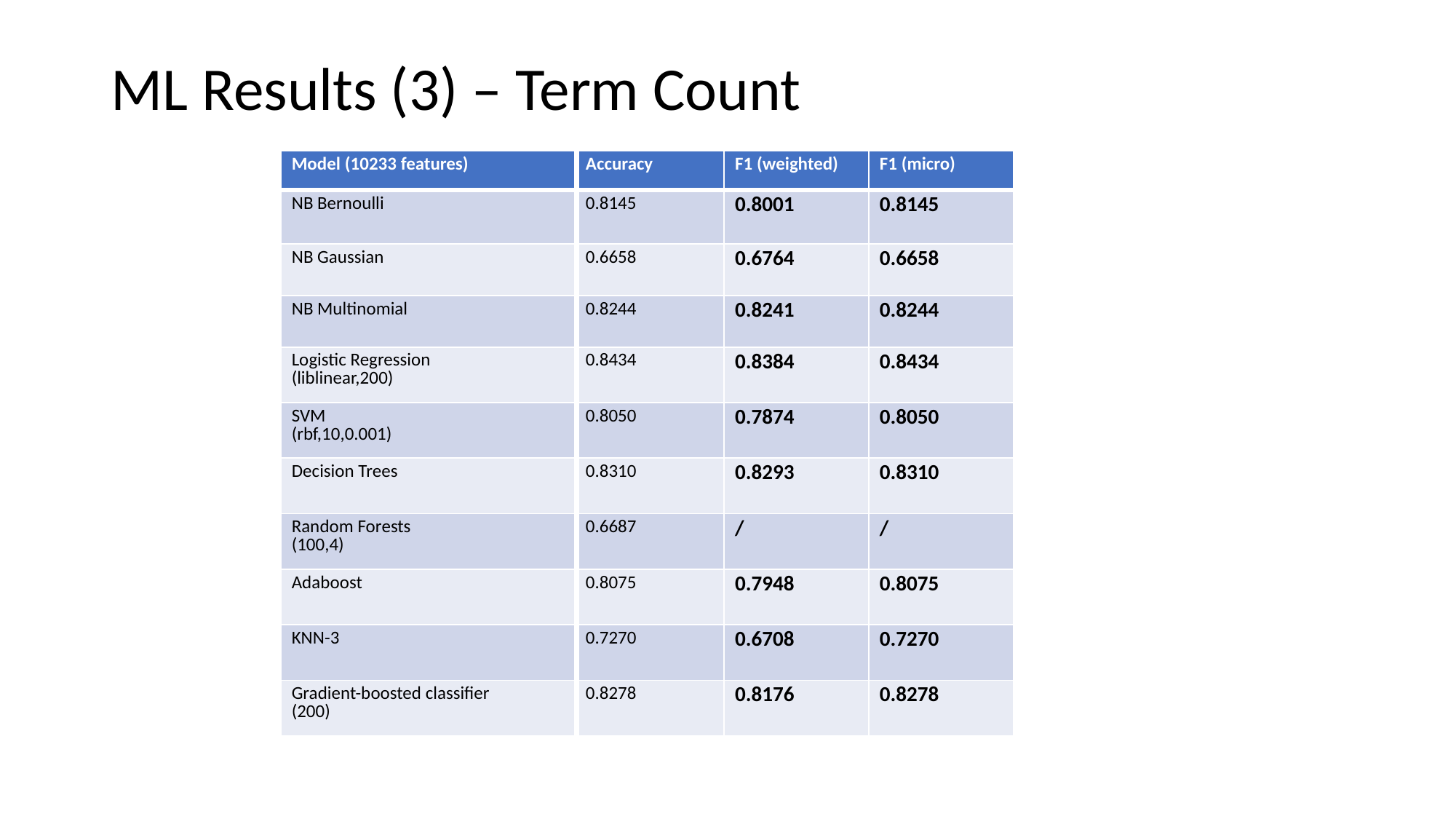

# ML Results (3) – Term Count
| Model (10233 features) | Accuracy | F1 (weighted) | F1 (micro) |
| --- | --- | --- | --- |
| NB Bernoulli | 0.8145 | 0.8001 | 0.8145 |
| NB Gaussian | 0.6658 | 0.6764 | 0.6658 |
| NB Multinomial | 0.8244 | 0.8241 | 0.8244 |
| Logistic Regression (liblinear,200) | 0.8434 | 0.8384 | 0.8434 |
| SVM (rbf,10,0.001) | 0.8050 | 0.7874 | 0.8050 |
| Decision Trees | 0.8310 | 0.8293 | 0.8310 |
| Random Forests (100,4) | 0.6687 | / | / |
| Adaboost | 0.8075 | 0.7948 | 0.8075 |
| KNN-3 | 0.7270 | 0.6708 | 0.7270 |
| Gradient-boosted classifier (200) | 0.8278 | 0.8176 | 0.8278 |